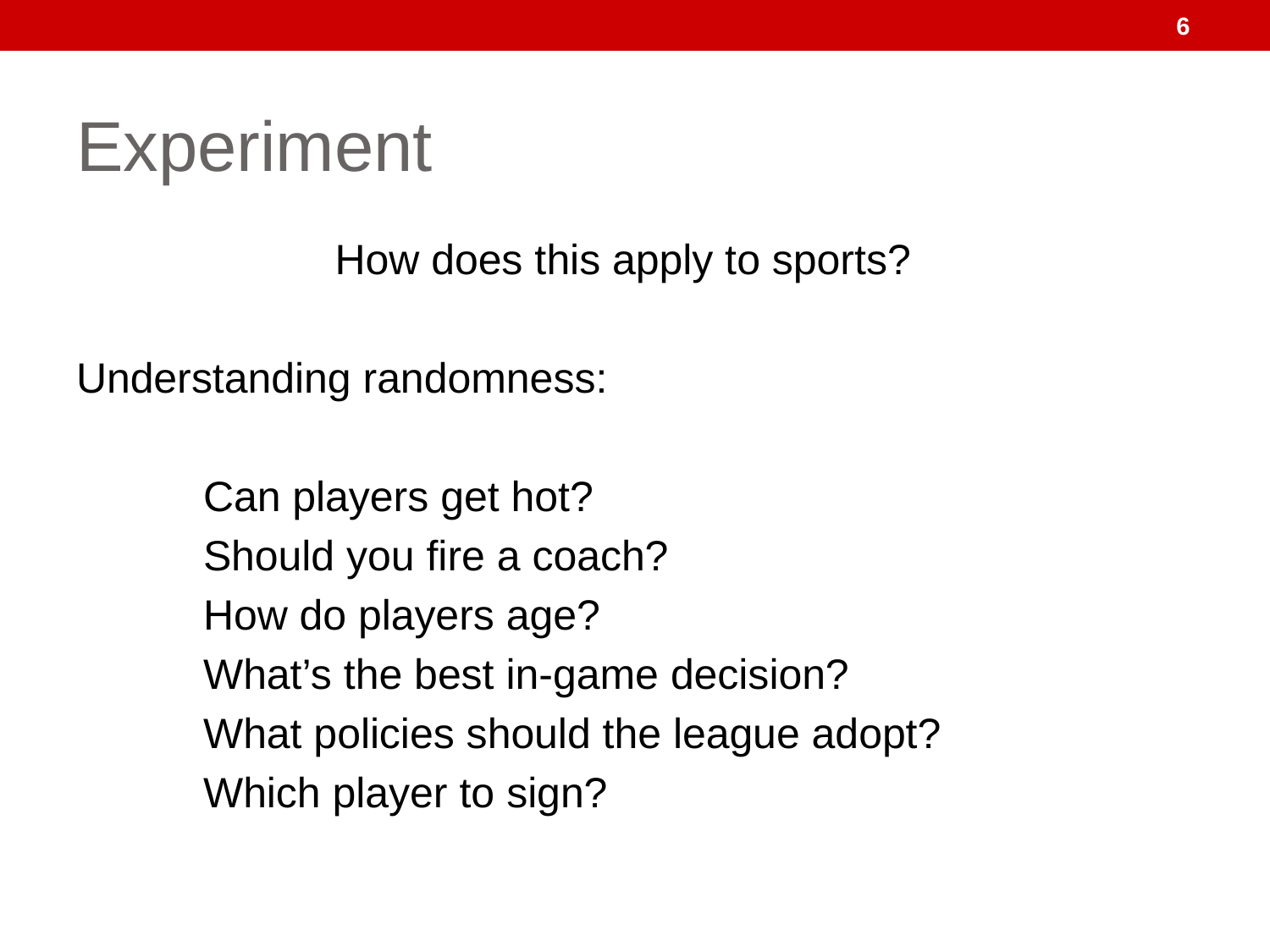

6
# Experiment
How does this apply to sports?

Understanding randomness:

	Can players get hot?
	Should you fire a coach?
	How do players age?
	What’s the best in-game decision?
	What policies should the league adopt?
	Which player to sign?